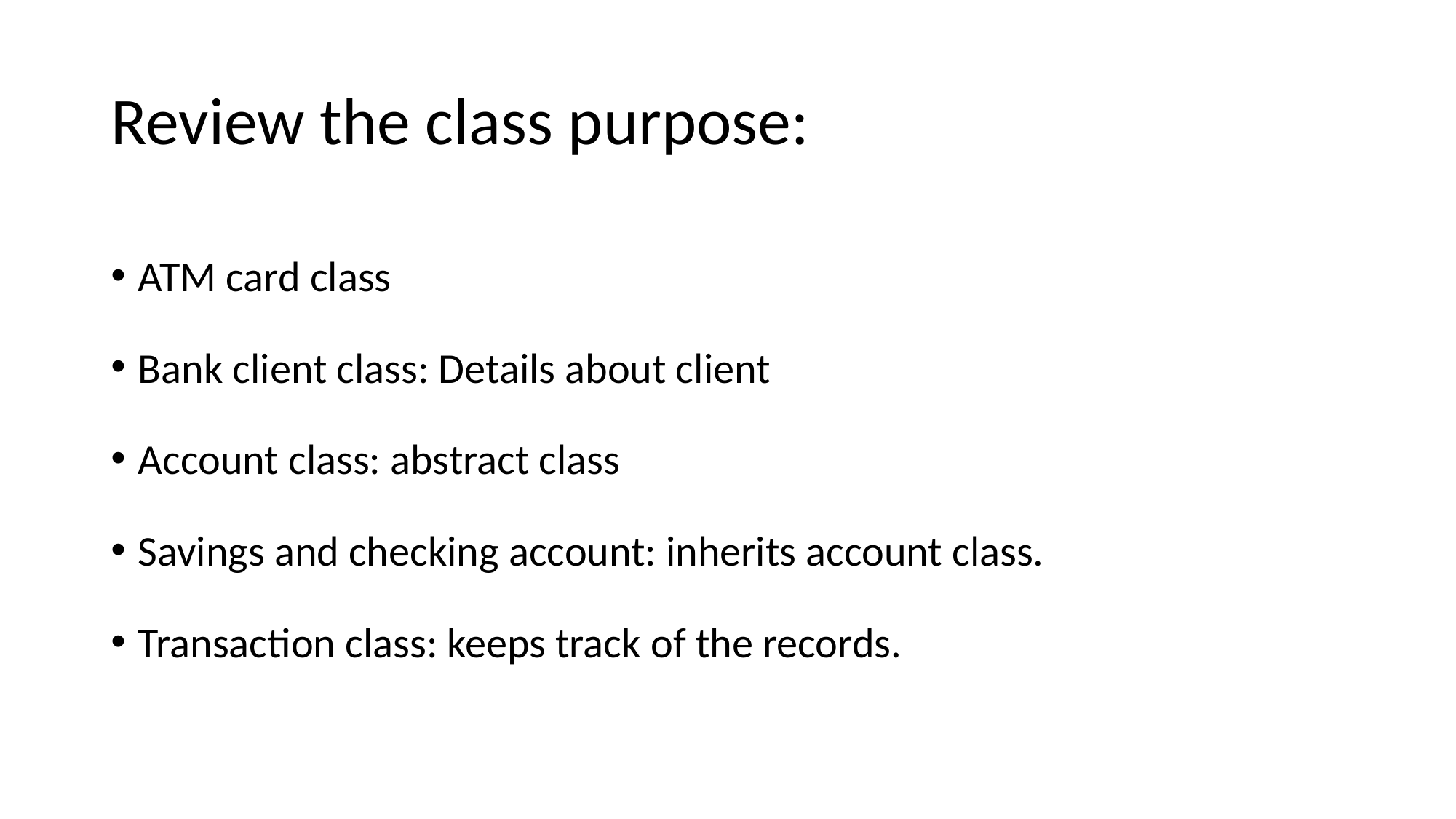

# Review the class purpose:
ATM card class
Bank client class: Details about client
Account class: abstract class
Savings and checking account: inherits account class.
Transaction class: keeps track of the records.